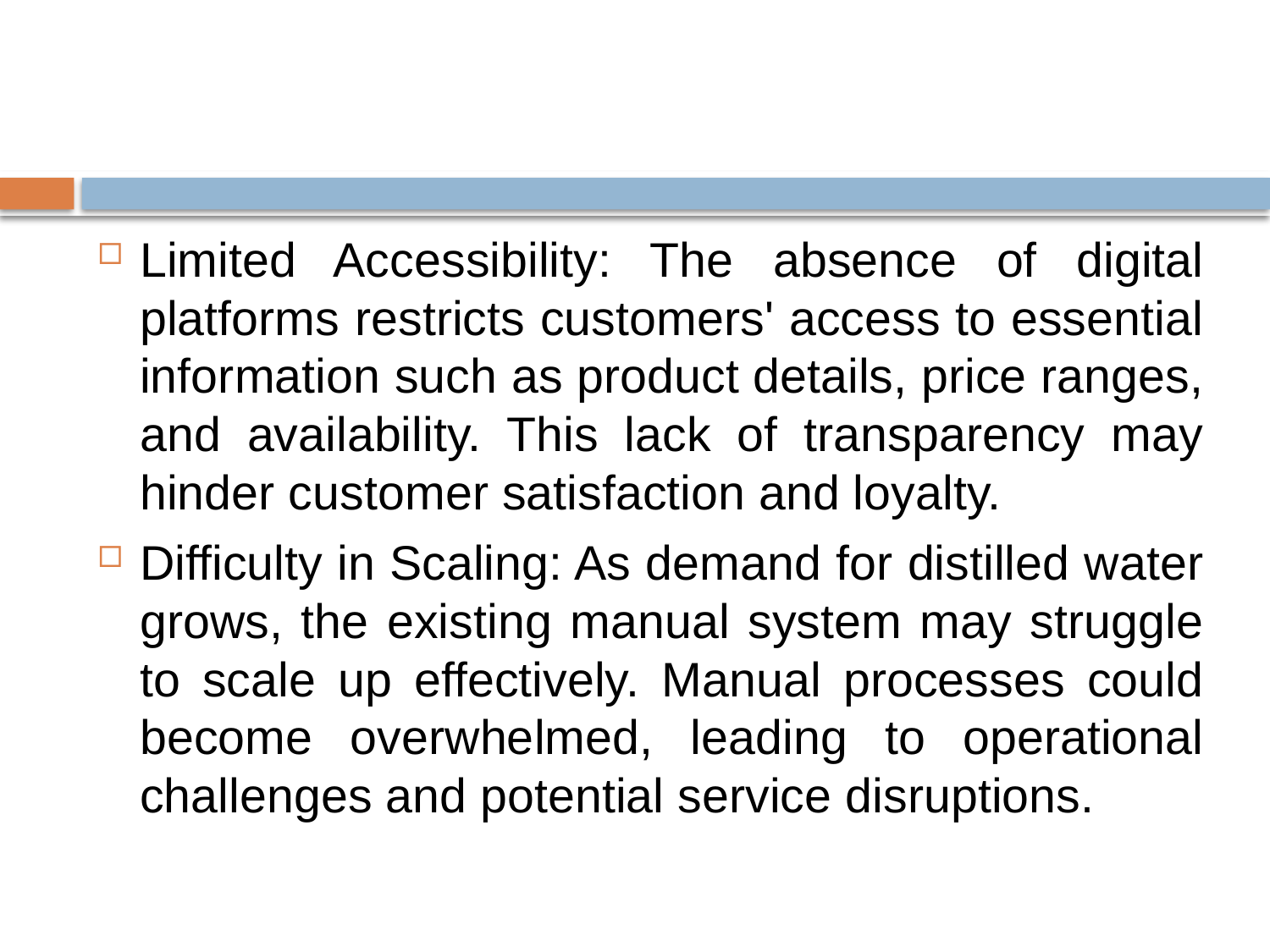

#
Limited Accessibility: The absence of digital platforms restricts customers' access to essential information such as product details, price ranges, and availability. This lack of transparency may hinder customer satisfaction and loyalty.
Difficulty in Scaling: As demand for distilled water grows, the existing manual system may struggle to scale up effectively. Manual processes could become overwhelmed, leading to operational challenges and potential service disruptions.